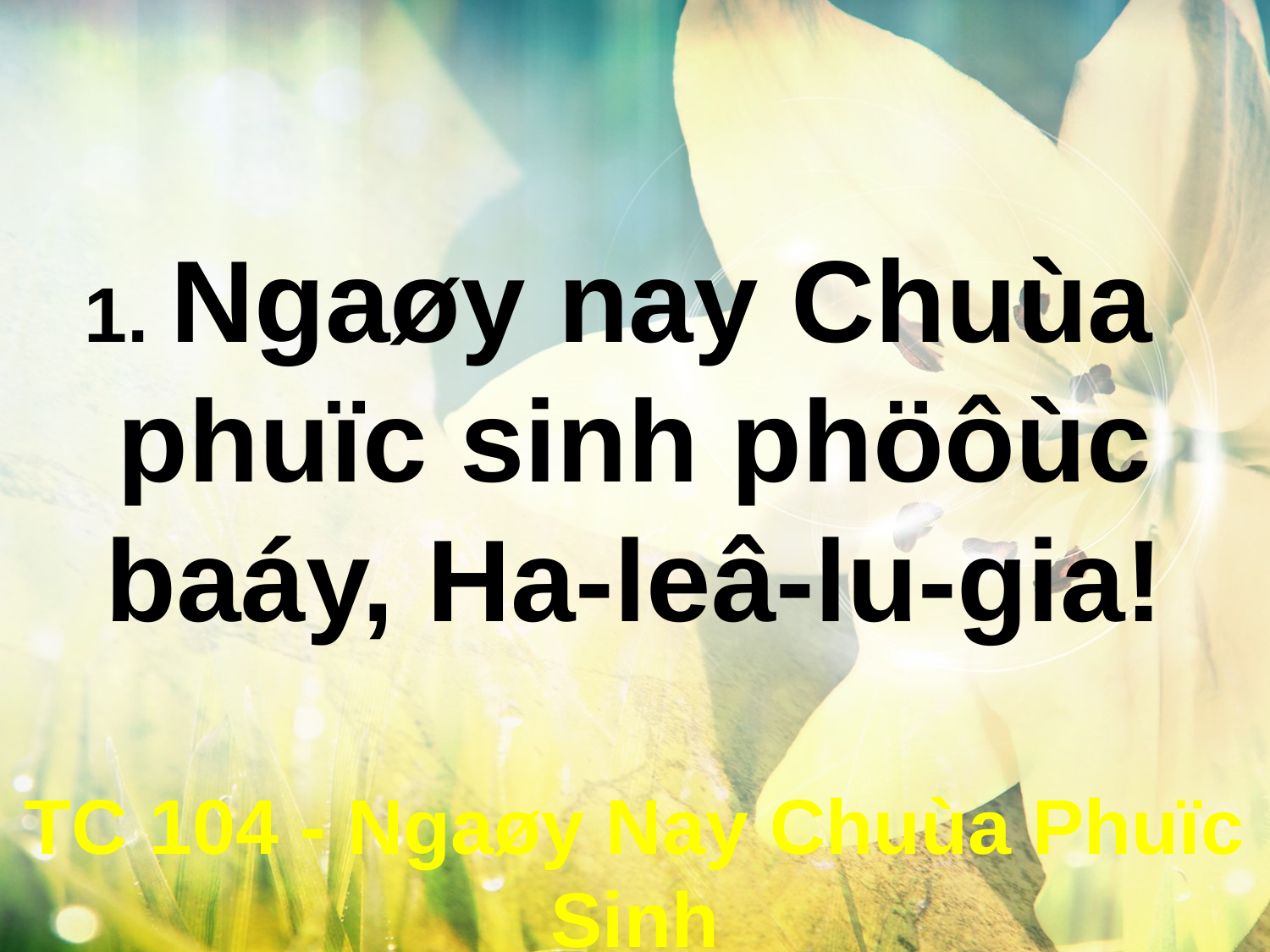

1. Ngaøy nay Chuùa
phuïc sinh phöôùc baáy, Ha-leâ-lu-gia!
TC 104 - Ngaøy Nay Chuùa Phuïc Sinh